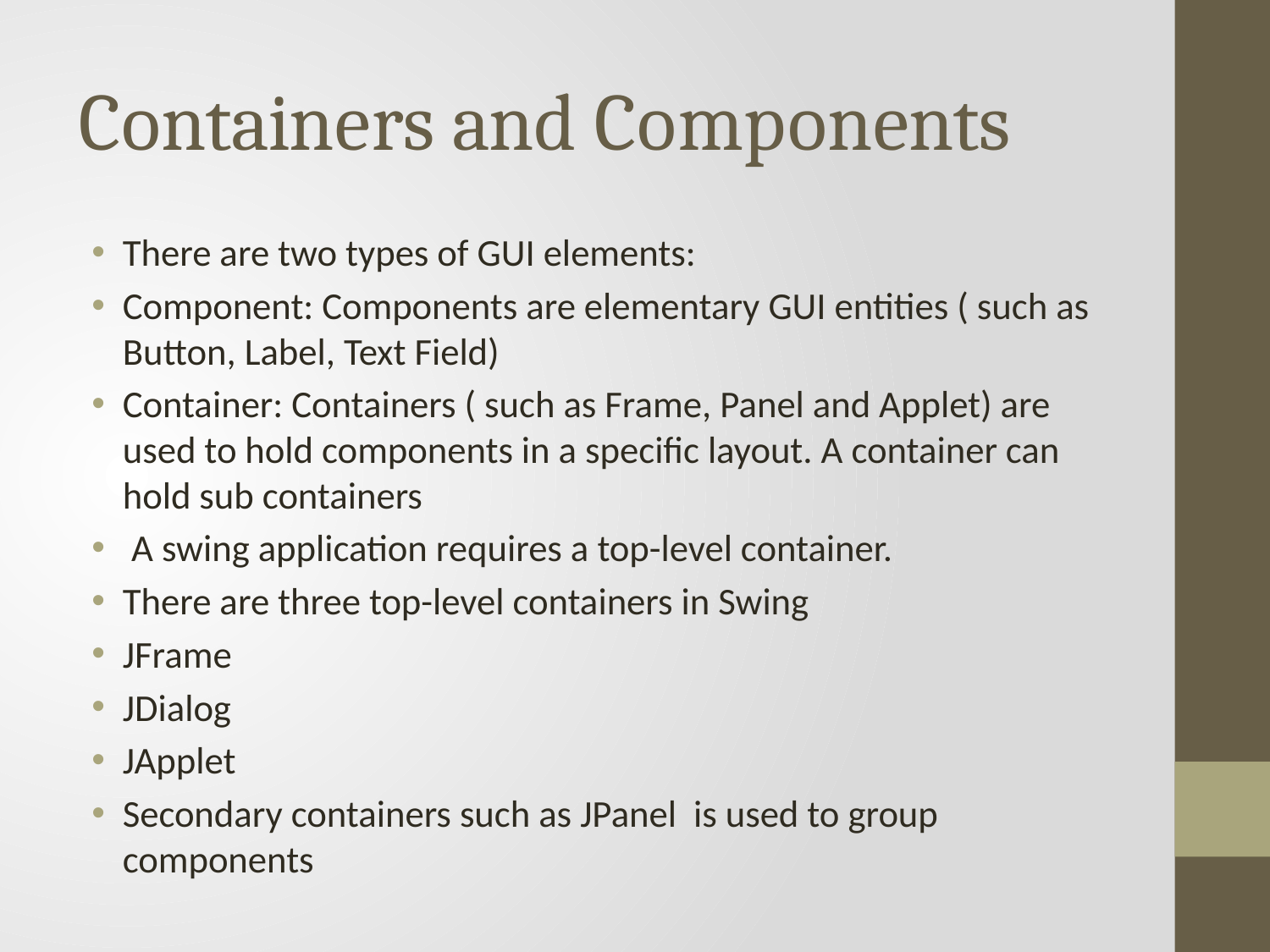

# Containers and Components
There are two types of GUI elements:
Component: Components are elementary GUI entities ( such as  Button, Label, Text Field)
Container: Containers ( such as Frame, Panel and Applet) are used to hold components in a specific layout. A container can hold sub containers
 A swing application requires a top-level container.
There are three top-level containers in Swing
JFrame
JDialog
JApplet
Secondary containers such as JPanel  is used to group components